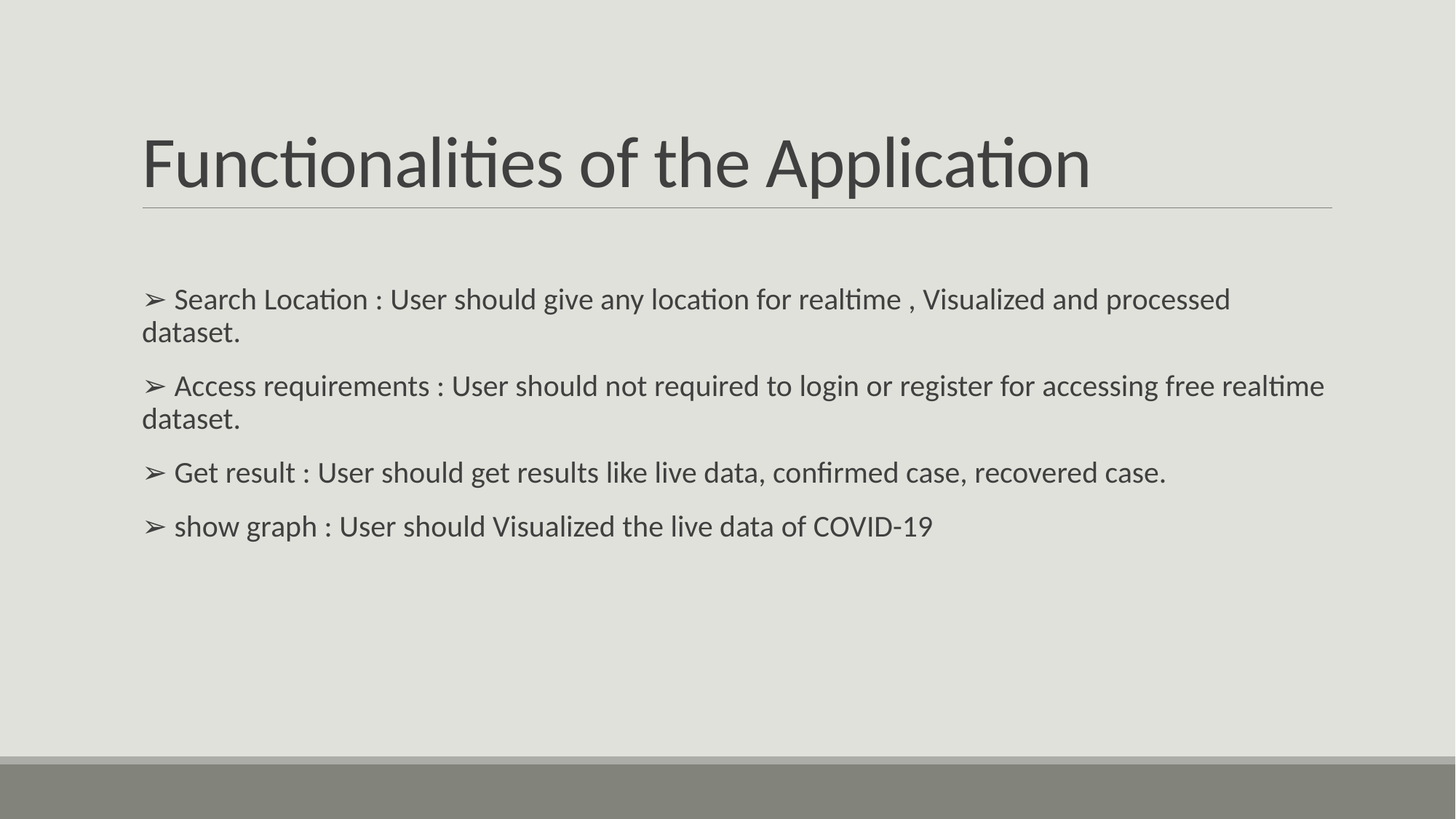

# Functionalities of the Application

➢ Search Location : User should give any location for realtime , Visualized and processed dataset.
➢ Access requirements : User should not required to login or register for accessing free realtime dataset.
➢ Get result : User should get results like live data, confirmed case, recovered case.
➢ show graph : User should Visualized the live data of COVID-19